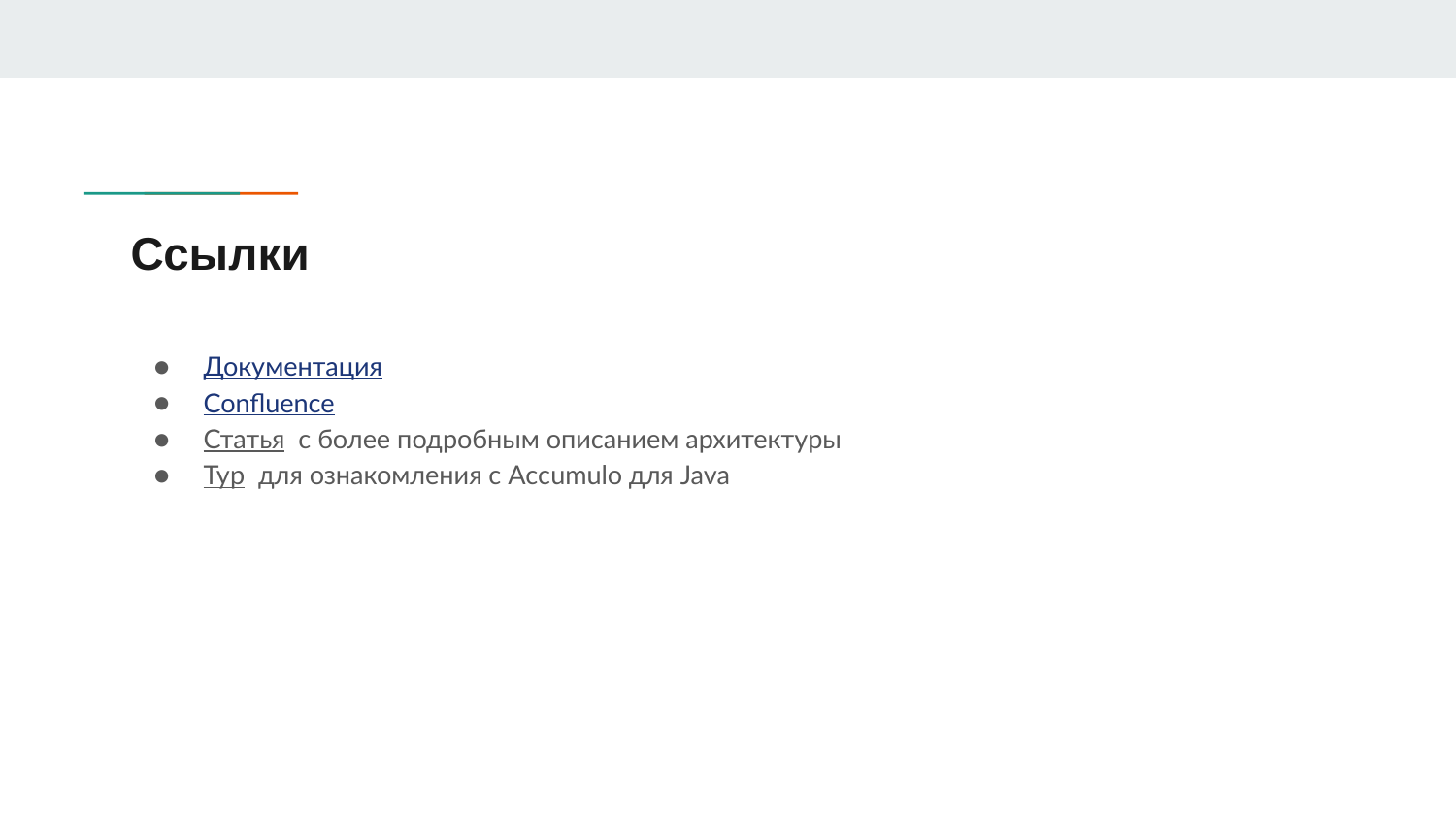

# Ссылки
Документация
Confluence
Статья  с более подробным описанием архитектуры
Тур  для ознакомления с Accumulo для Java